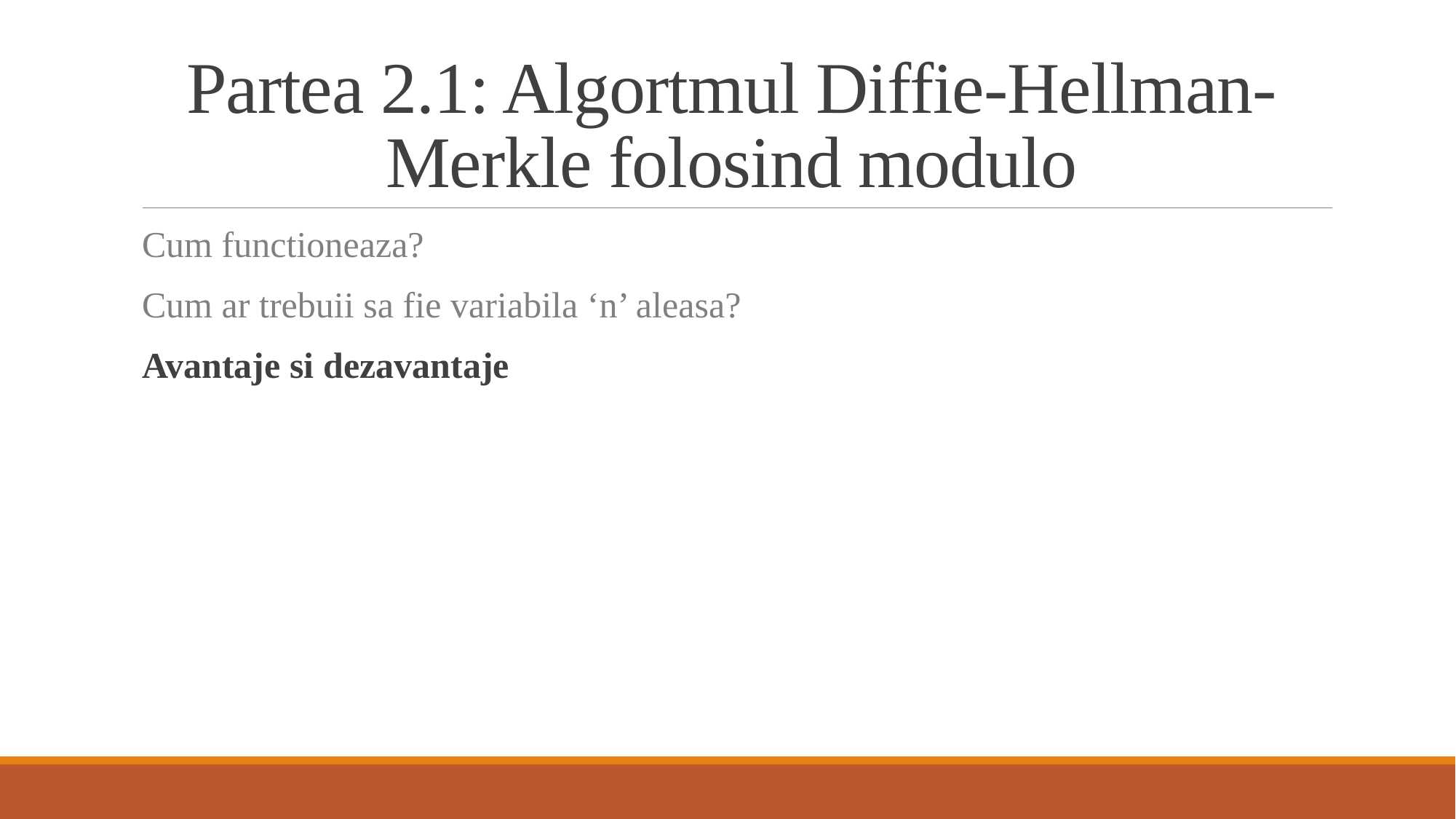

# Partea 2.1: Algortmul Diffie-Hellman-Merkle folosind modulo
Cum functioneaza?
Cum ar trebuii sa fie variabila ‘n’ aleasa?
Avantaje si dezavantaje